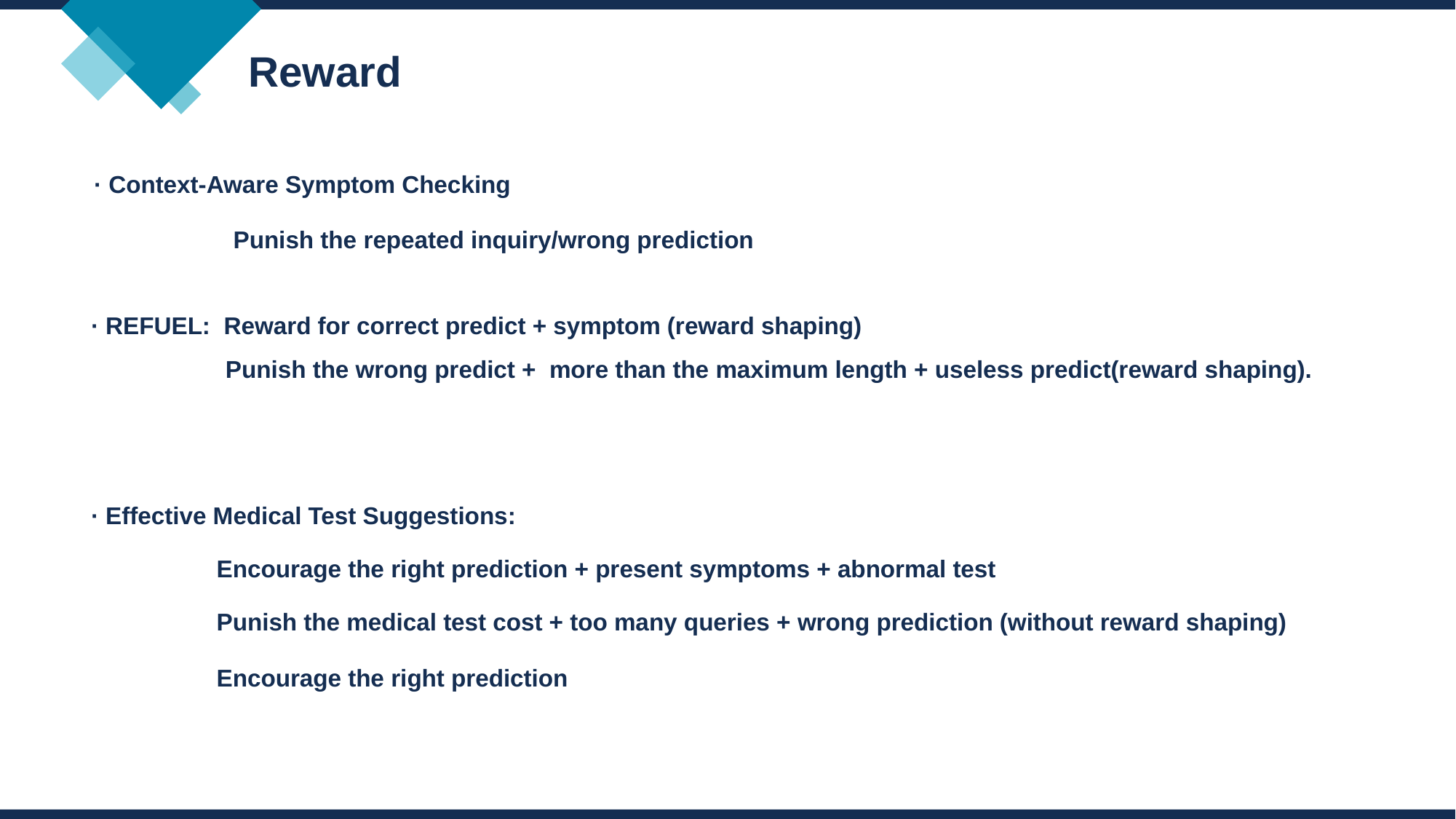

Reward
· Context-Aware Symptom Checking
Punish the repeated inquiry/wrong prediction
· REFUEL:  Reward for correct predict + symptom (reward shaping)
                    Punish the wrong predict +  more than the maximum length + useless predict(reward shaping).
· Effective Medical Test Suggestions:
Encourage the right prediction + present symptoms + abnormal test
Punish the medical test cost + too many queries + wrong prediction (without reward shaping)
Encourage the right prediction